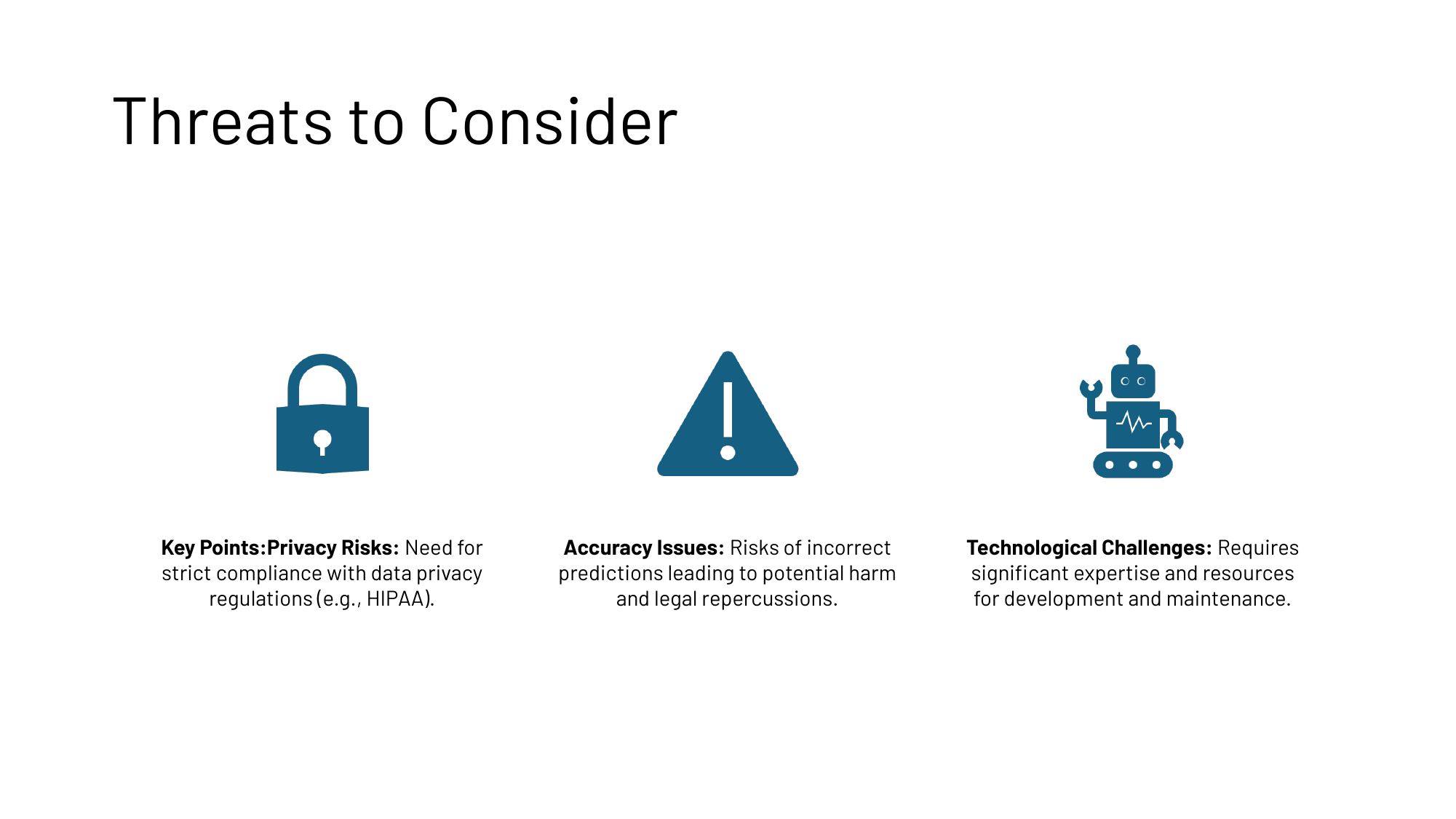

# Threats to Consider
Key Points:Privacy Risks: Need for strict compliance with data privacy regulations (e.g., HIPAA).
Accuracy Issues: Risks of incorrect predictions leading to potential harm and legal repercussions.
Technological Challenges: Requires significant expertise and resources for development and maintenance.